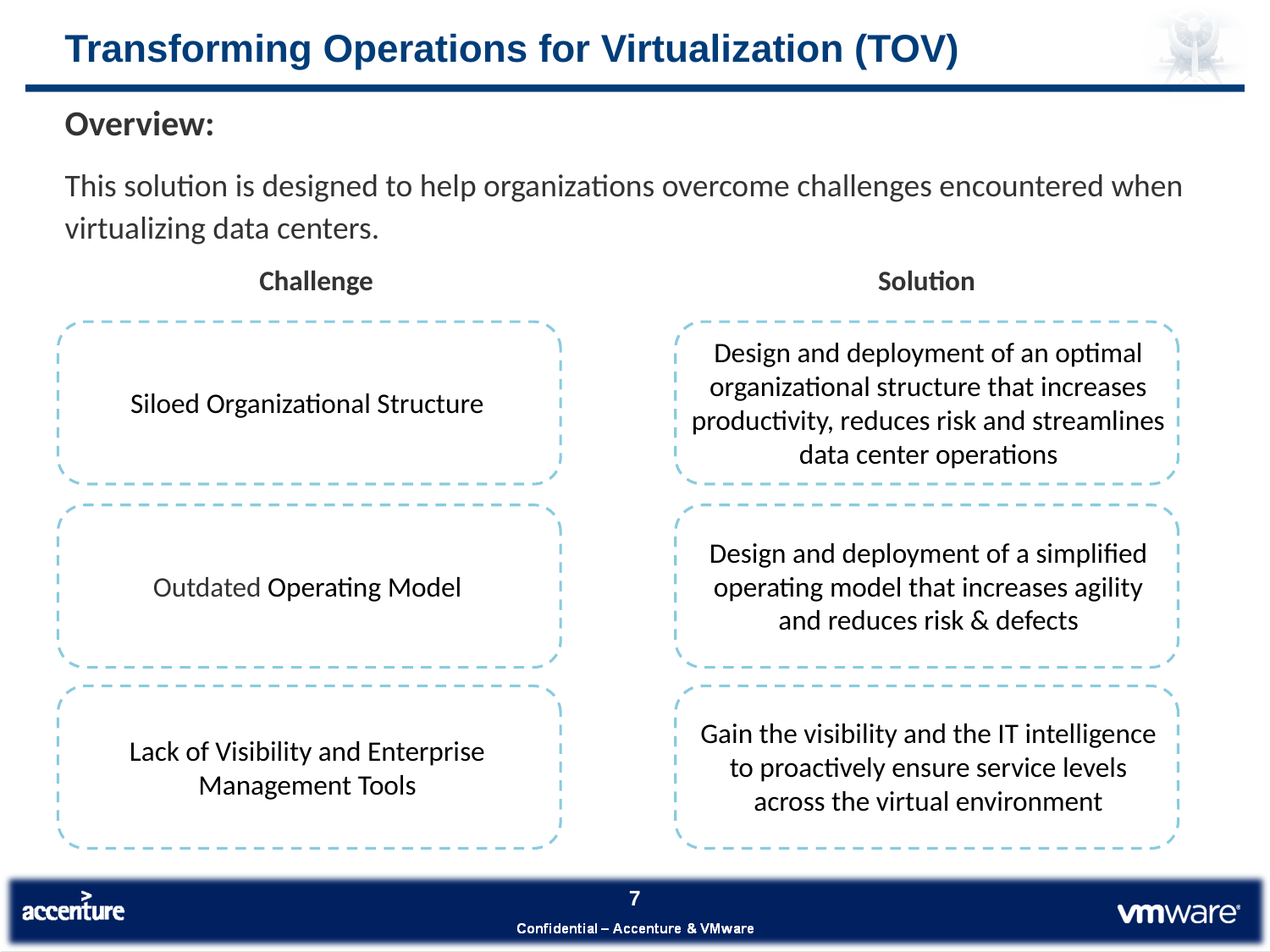

# Transforming Operations for Virtualization (TOV)
Overview:
This solution is designed to help organizations overcome challenges encountered when virtualizing data centers.

Challenge
Solution

Design and deployment of an optimal organizational structure that increases productivity, reduces risk and streamlines data center operations
Siloed Organizational Structure

Design and deployment of a simplified operating model that increases agility and reduces risk & defects
Outdated Operating Model

Gain the visibility and the IT intelligence to proactively ensure service levels across the virtual environment
Lack of Visibility and Enterprise Management Tools